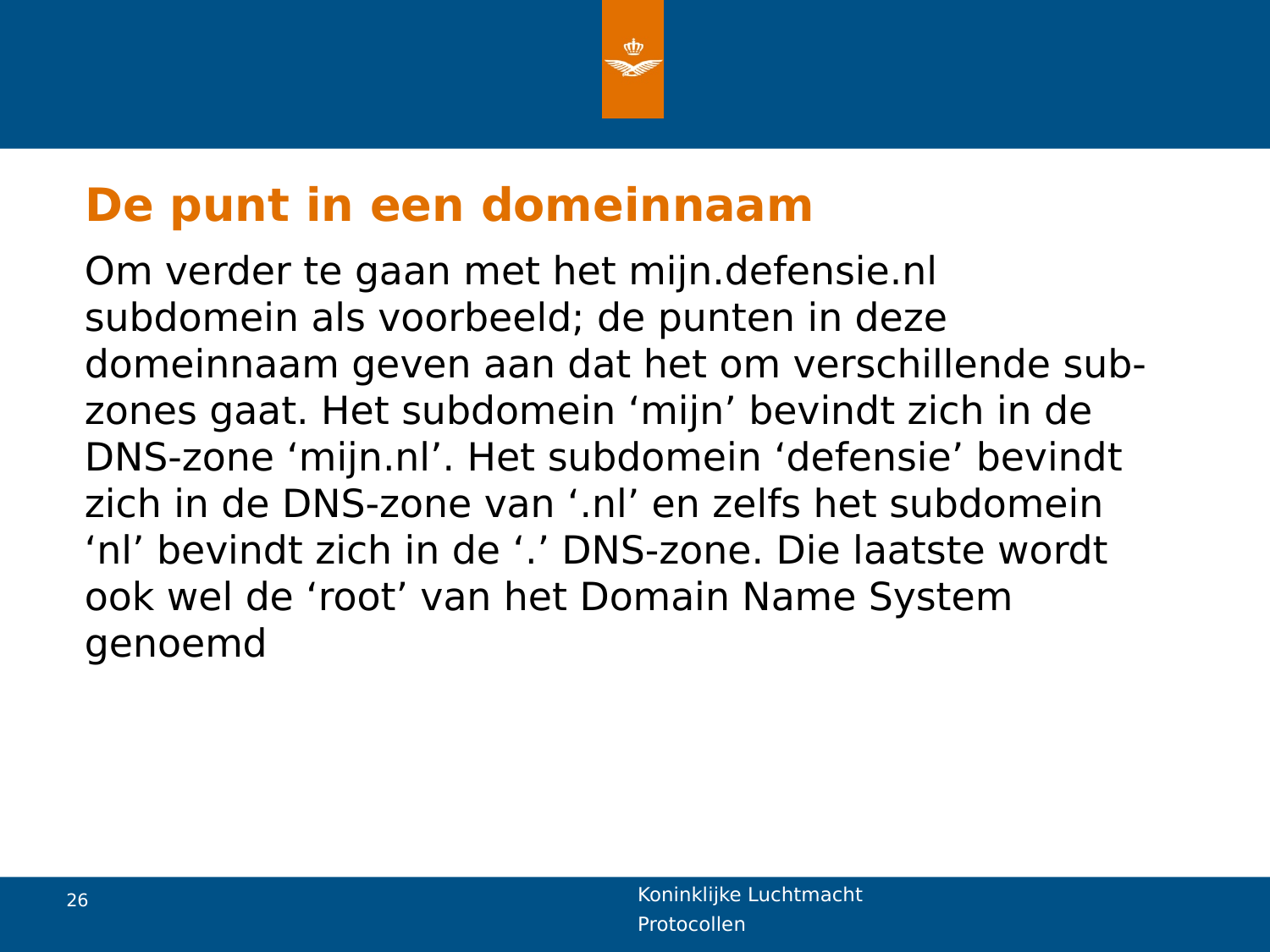

# De punt in een domeinnaam
Om verder te gaan met het mijn.defensie.nl subdomein als voorbeeld; de punten in deze domeinnaam geven aan dat het om verschillende sub-zones gaat. Het subdomein ‘mijn’ bevindt zich in de DNS-zone ‘mijn.nl’. Het subdomein ‘defensie’ bevindt zich in de DNS-zone van ‘.nl’ en zelfs het subdomein ‘nl’ bevindt zich in de ‘.’ DNS-zone. Die laatste wordt ook wel de ‘root’ van het Domain Name System genoemd